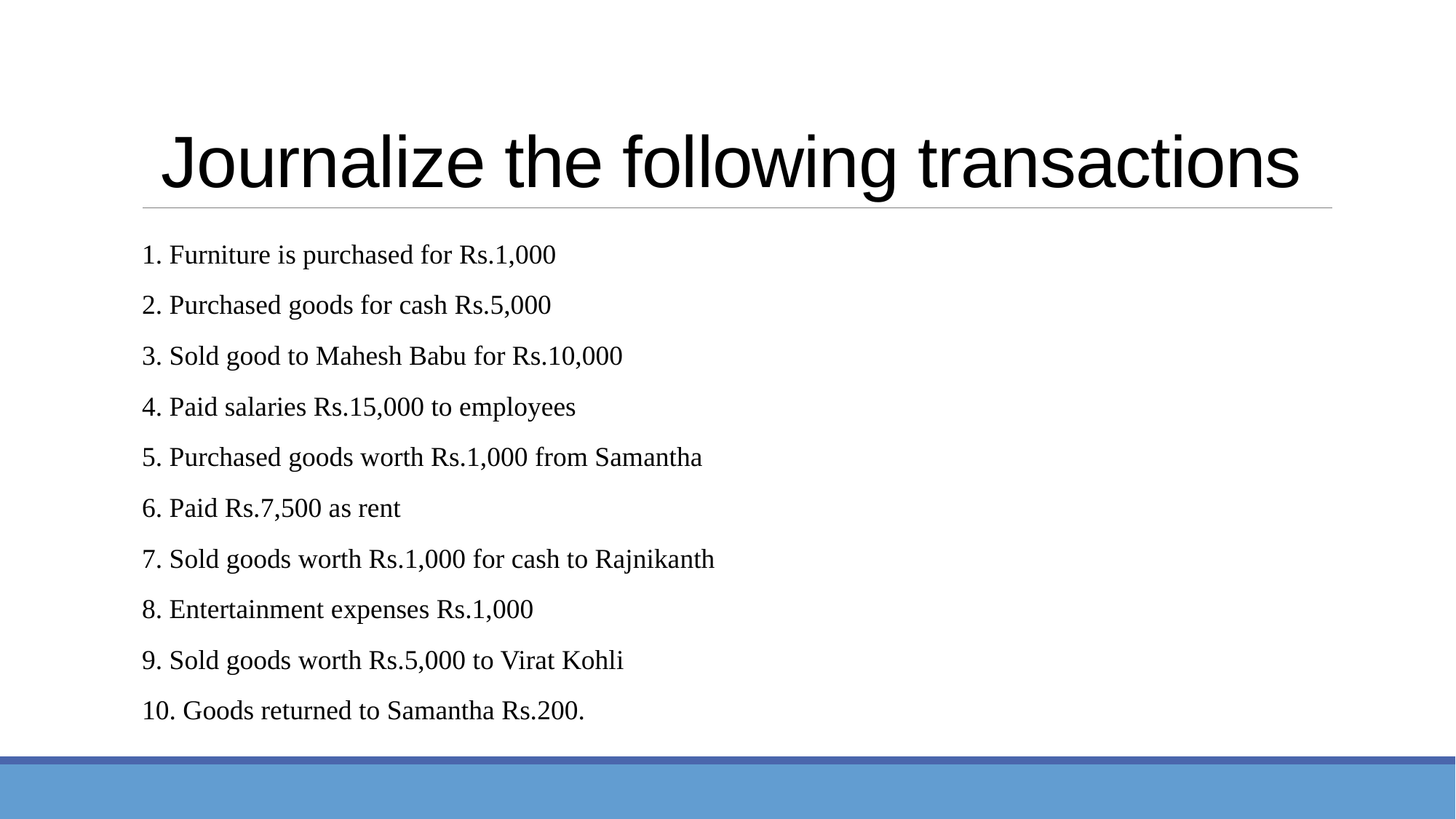

# Journalize the following transactions
1. Furniture is purchased for Rs.1,000
2. Purchased goods for cash Rs.5,000
3. Sold good to Mahesh Babu for Rs.10,000
4. Paid salaries Rs.15,000 to employees
5. Purchased goods worth Rs.1,000 from Samantha
6. Paid Rs.7,500 as rent
7. Sold goods worth Rs.1,000 for cash to Rajnikanth
8. Entertainment expenses Rs.1,000
9. Sold goods worth Rs.5,000 to Virat Kohli
10. Goods returned to Samantha Rs.200.